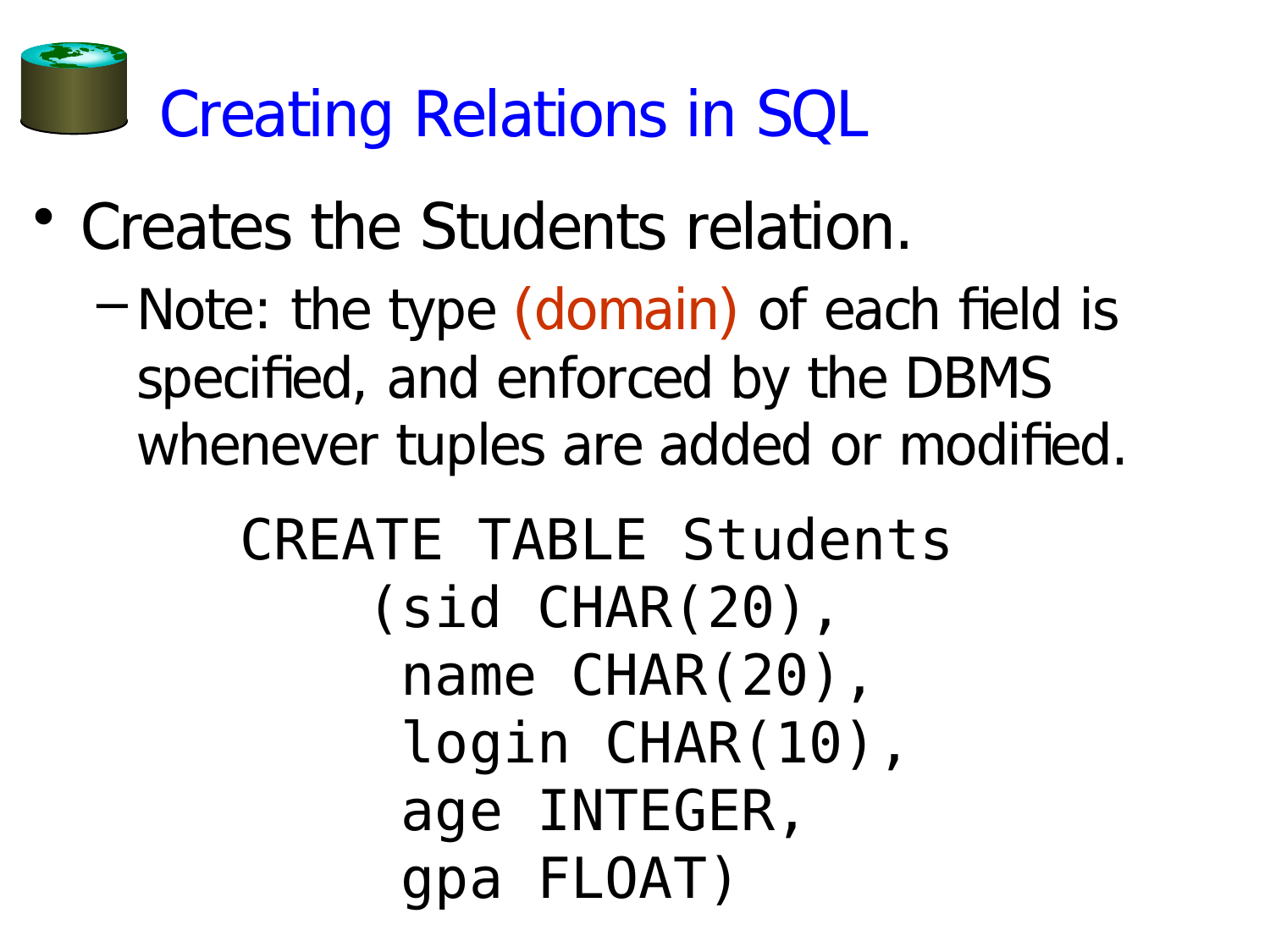

# Creating Relations in SQL
Creates the Students relation.
Note: the type (domain) of each field is specified, and enforced by the DBMS whenever tuples are added or modified.
CREATE TABLE Students
	(sid CHAR(20),
	 name CHAR(20),
	 login CHAR(10),
	 age INTEGER,
	 gpa FLOAT)